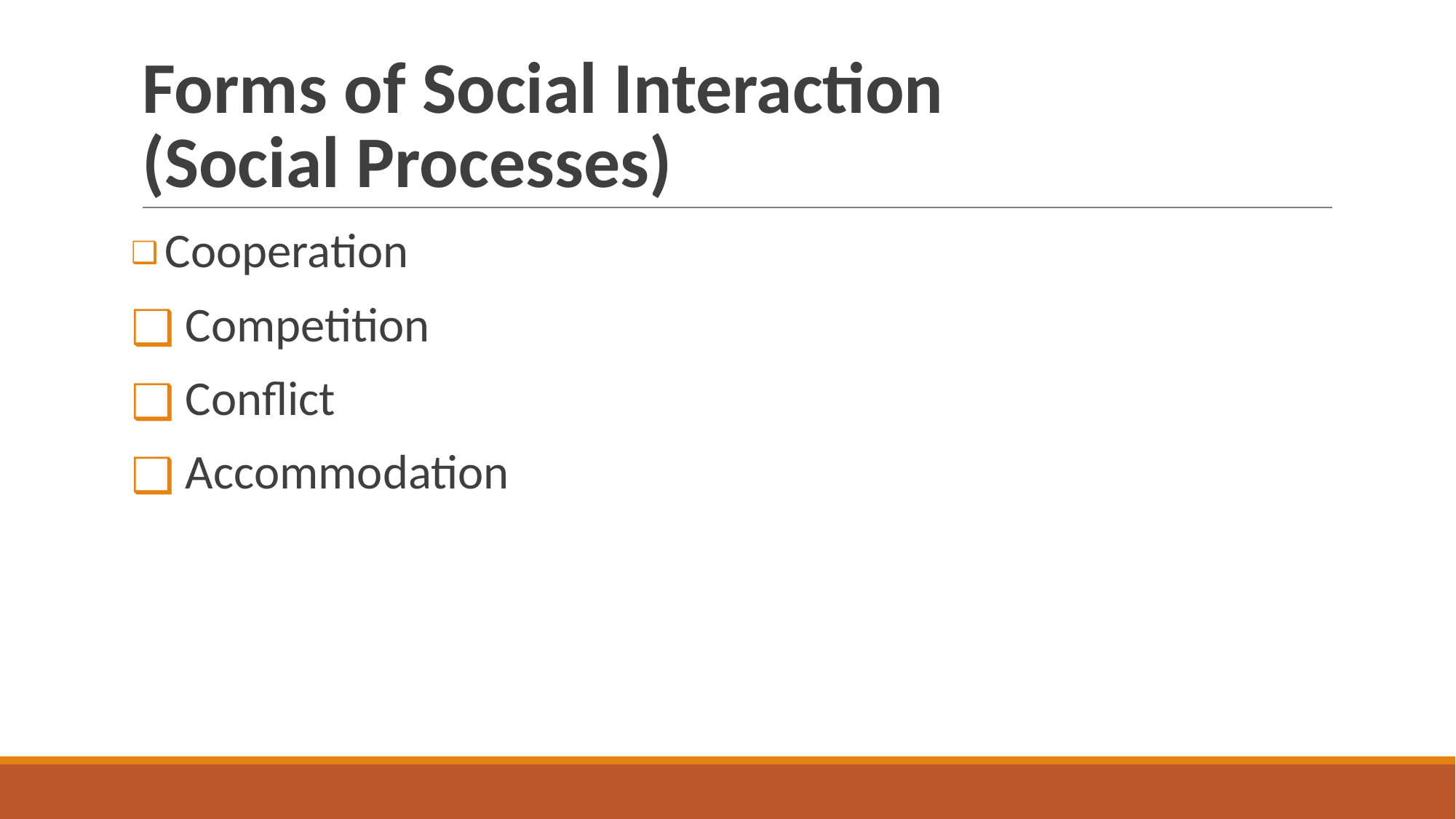

# Forms of Social Interaction (Social Processes)
 Cooperation
 Competition
 Conflict
 Accommodation